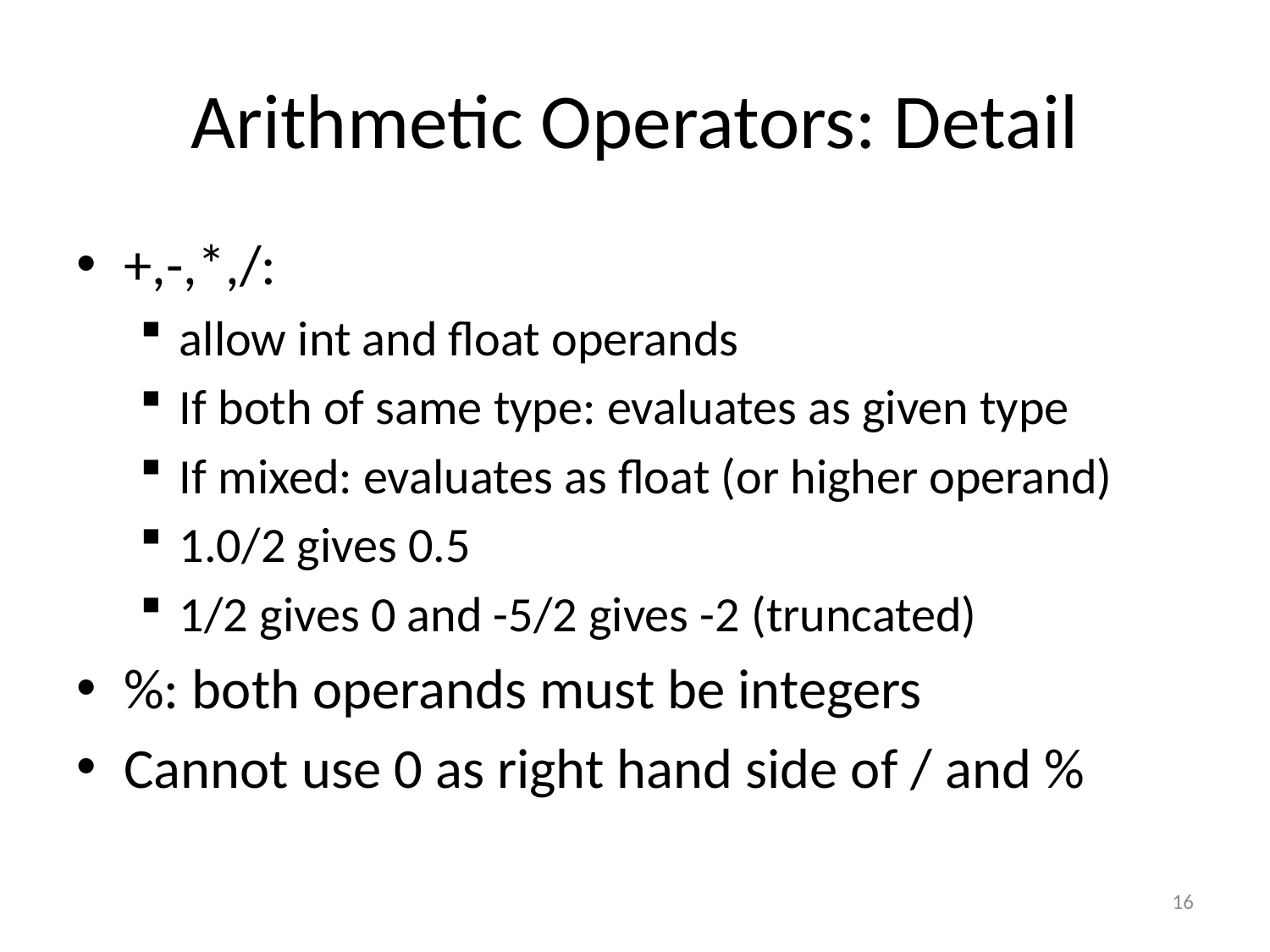

# Arithmetic Operators: Detail
+,-,*,/:
allow int and float operands
If both of same type: evaluates as given type
If mixed: evaluates as float (or higher operand)
1.0/2 gives 0.5
1/2 gives 0 and -5/2 gives -2 (truncated)
%: both operands must be integers
Cannot use 0 as right hand side of / and %
16